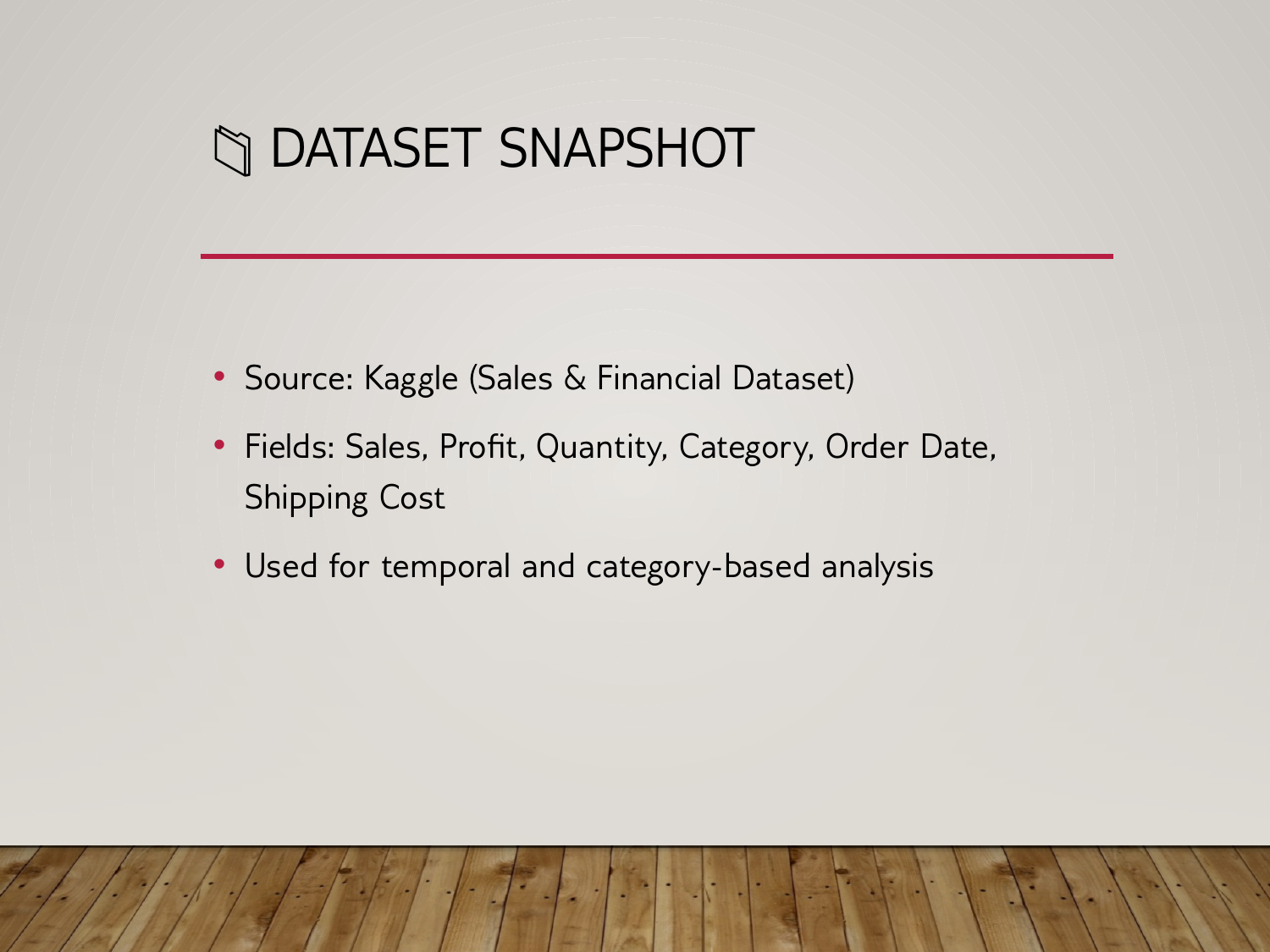

# 📁 Dataset Snapshot

Source: Kaggle (Sales & Financial Dataset)
Fields: Sales, Profit, Quantity, Category, Order Date, Shipping Cost
Used for temporal and category-based analysis